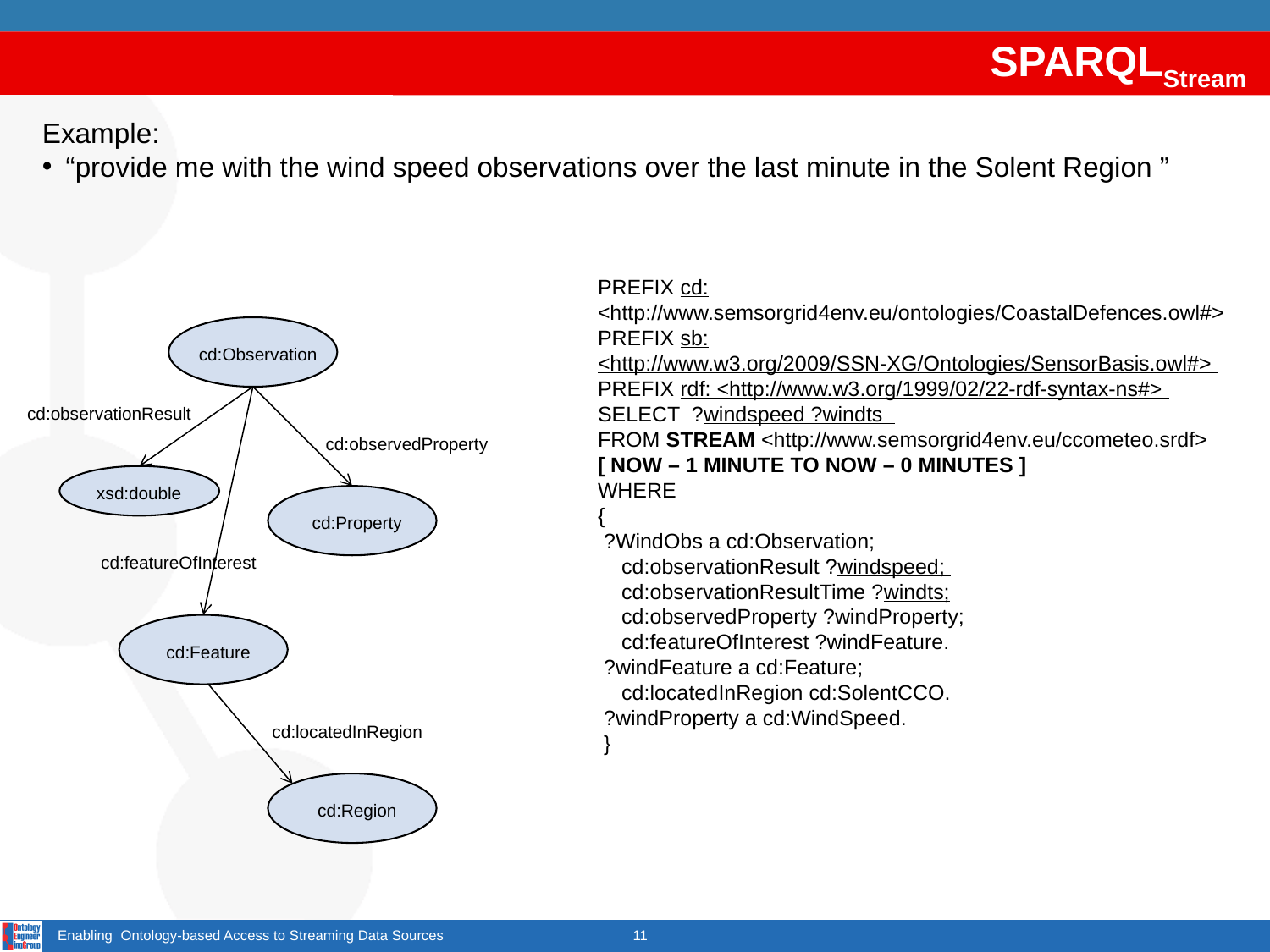

# SPARQLStream
Example:
“provide me with the wind speed observations over the last minute in the Solent Region ”
PREFIX cd: <http://www.semsorgrid4env.eu/ontologies/CoastalDefences.owl#>
PREFIX sb: <http://www.w3.org/2009/SSN-XG/Ontologies/SensorBasis.owl#>
PREFIX rdf: <http://www.w3.org/1999/02/22-rdf-syntax-ns#>
SELECT  ?windspeed ?windts
FROM STREAM <http://www.semsorgrid4env.eu/ccometeo.srdf>
[ NOW – 1 MINUTE TO NOW – 0 MINUTES ]
WHERE
{
 ?WindObs a cd:Observation;
    cd:observationResult ?windspeed;
    cd:observationResultTime ?windts;
    cd:observedProperty ?windProperty;
    cd:featureOfInterest ?windFeature.
 ?windFeature a cd:Feature;
    cd:locatedInRegion cd:SolentCCO.
 ?windProperty a cd:WindSpeed.
 }

cd:Observation
cd:observationResult
cd:observedProperty

xsd:double

cd:Property
cd:featureOfInterest

cd:Feature
cd:locatedInRegion

cd:Region
Enabling  Ontology-based Access to Streaming Data Sources

11